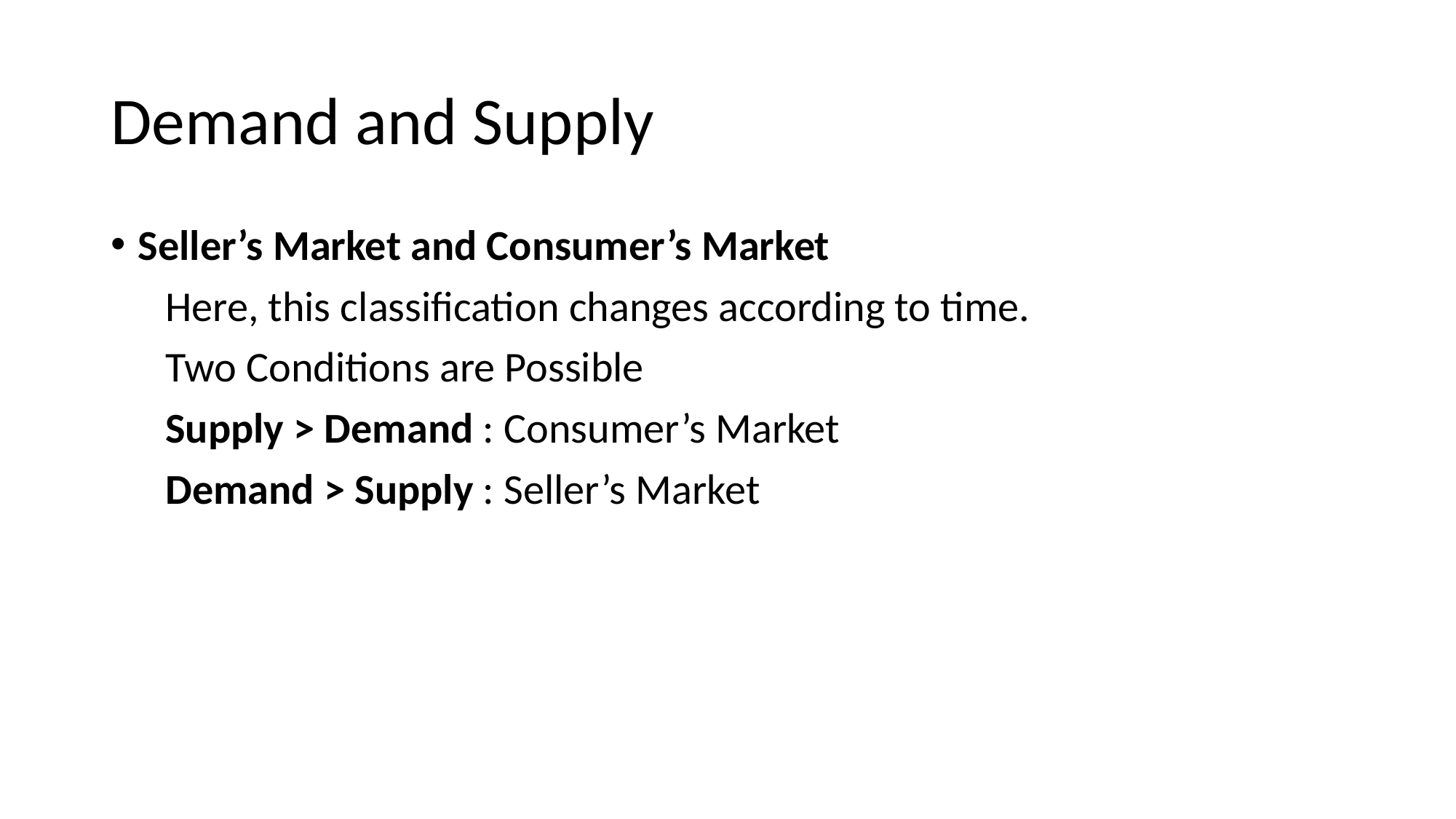

# Demand and Supply
Seller’s Market and Consumer’s Market
Here, this classification changes according to time.
Two Conditions are Possible
Supply > Demand : Consumer’s Market
Demand > Supply : Seller’s Market